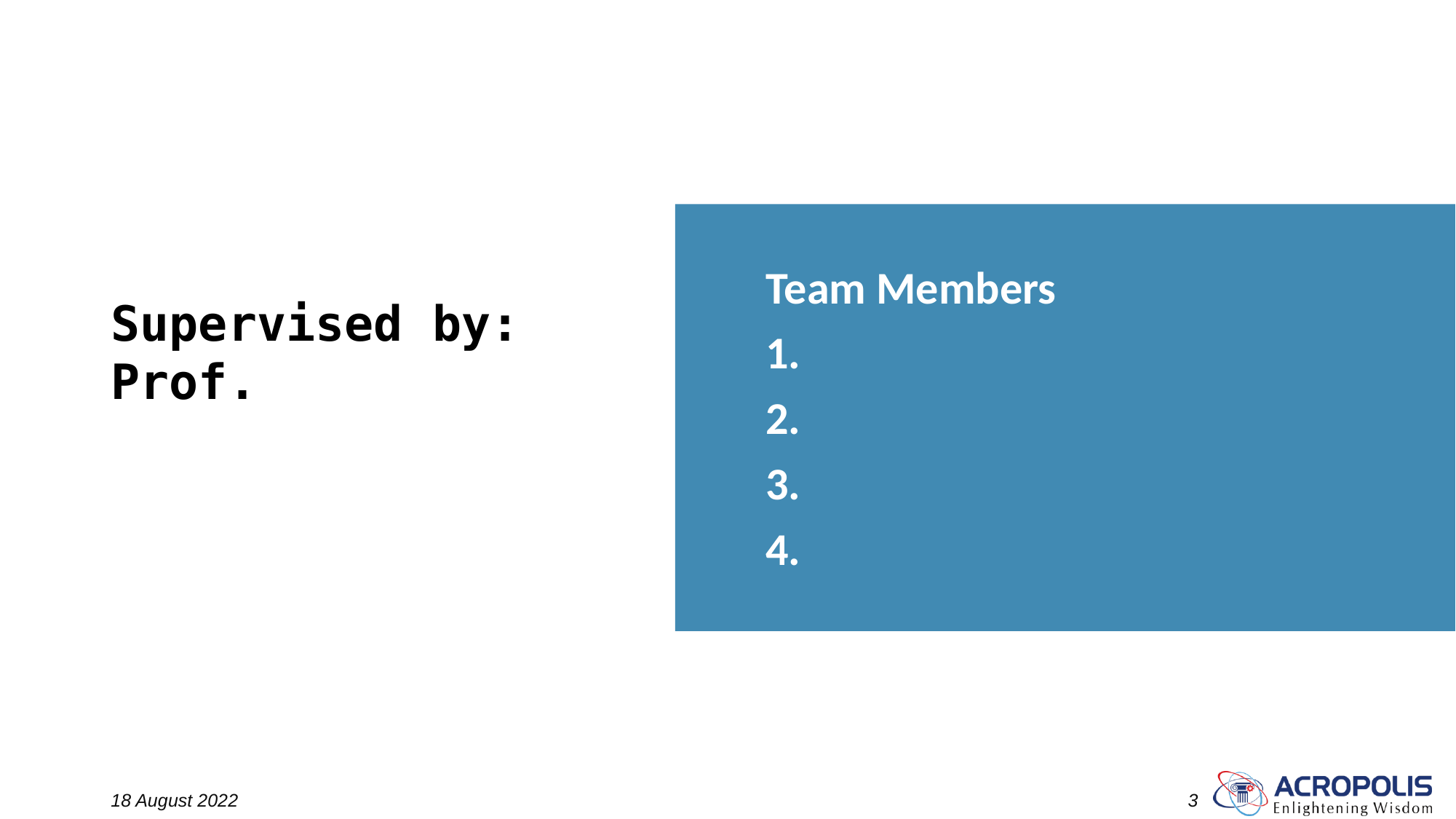

Team Members
1.
2.
3.
4.
# Supervised by: Prof.
18 August 2022
3